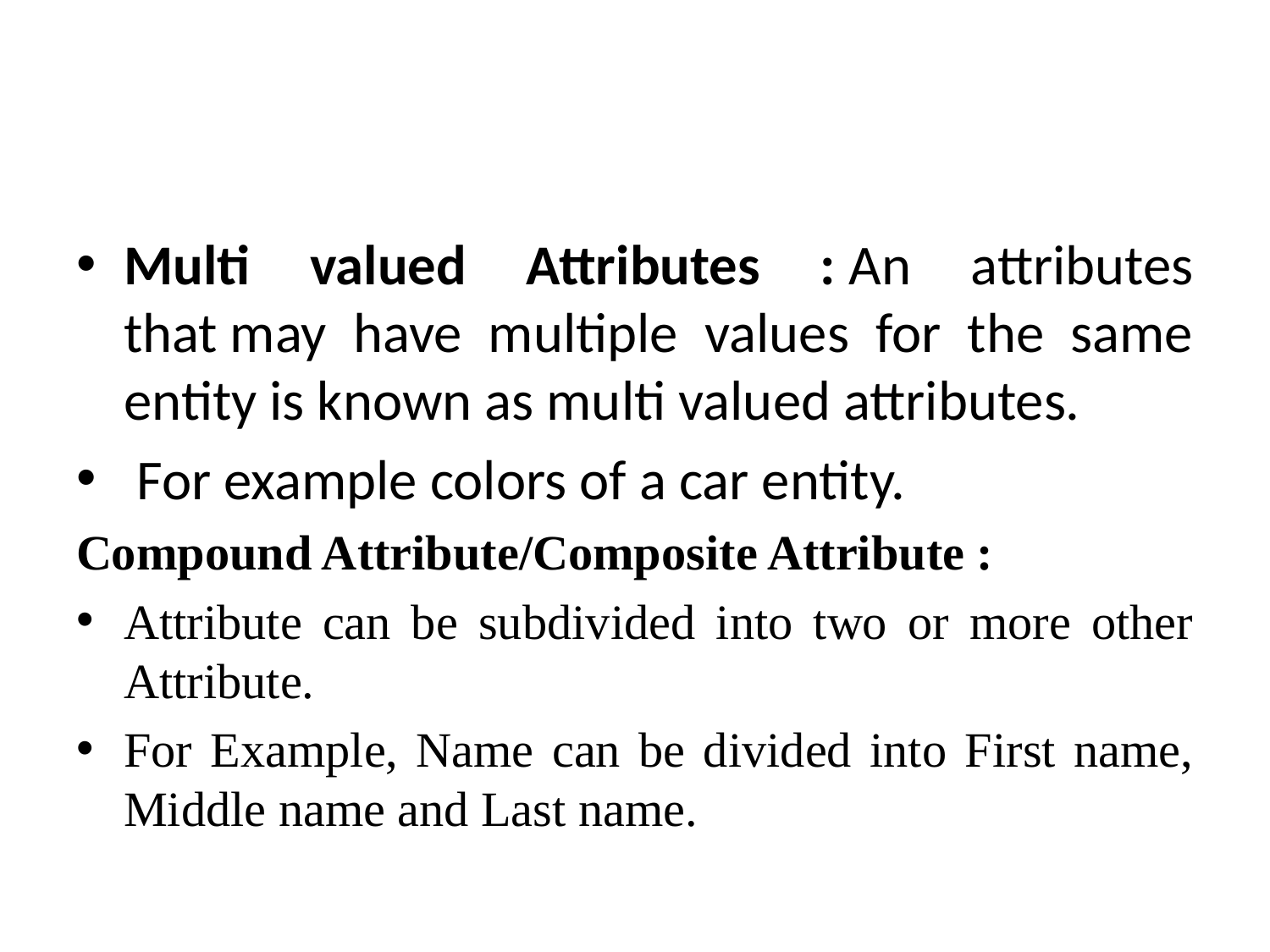

#
Multi valued Attributes : An attributes that may have multiple values for the same entity is known as multi valued attributes.
 For example colors of a car entity.
Compound Attribute/Composite Attribute :
Attribute can be subdivided into two or more other Attribute.
For Example, Name can be divided into First name, Middle name and Last name.